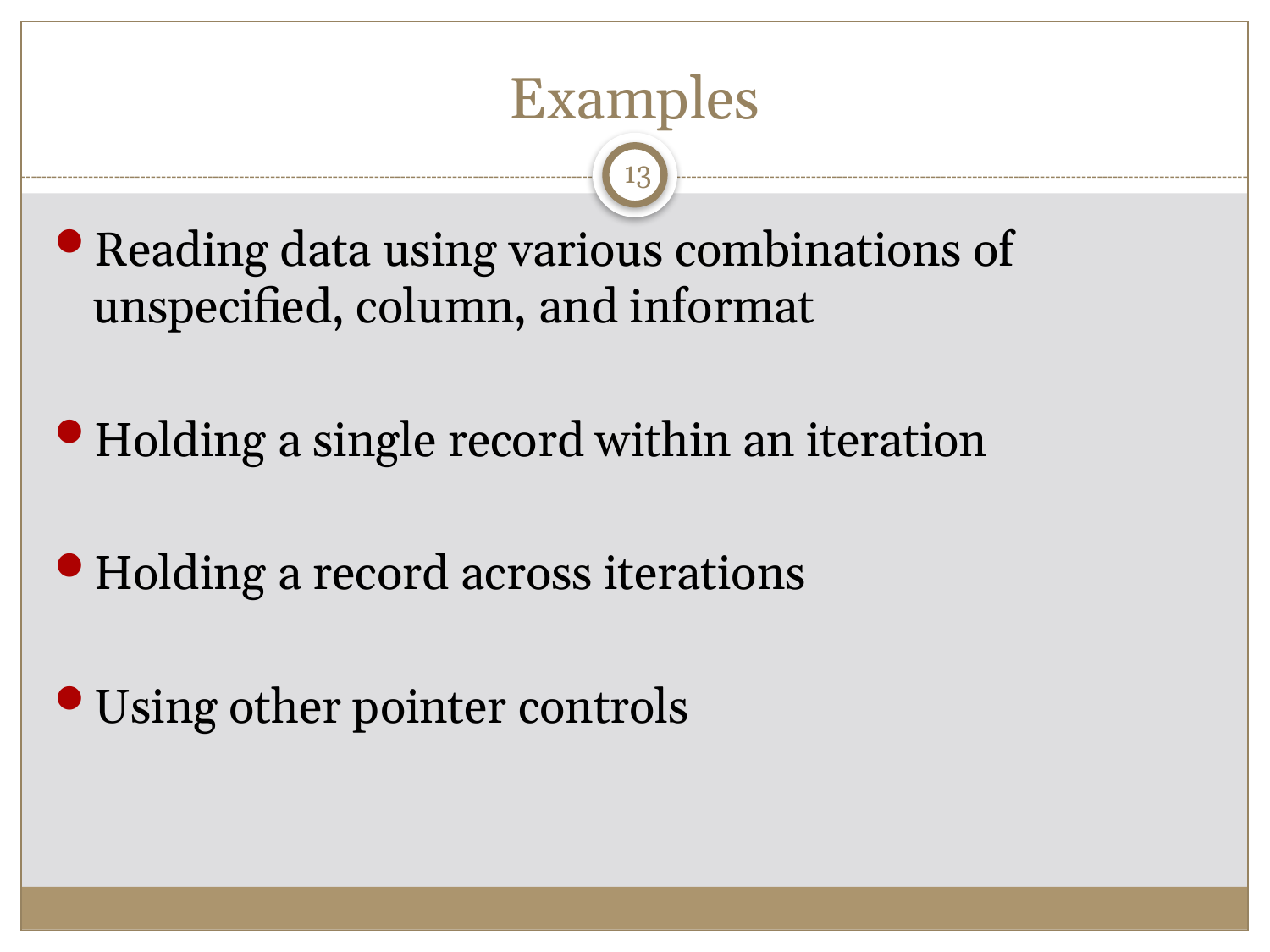

# Examples
13
Reading data using various combinations of unspecified, column, and informat

Holding a single record within an iteration

Holding a record across iterations

Using other pointer controls